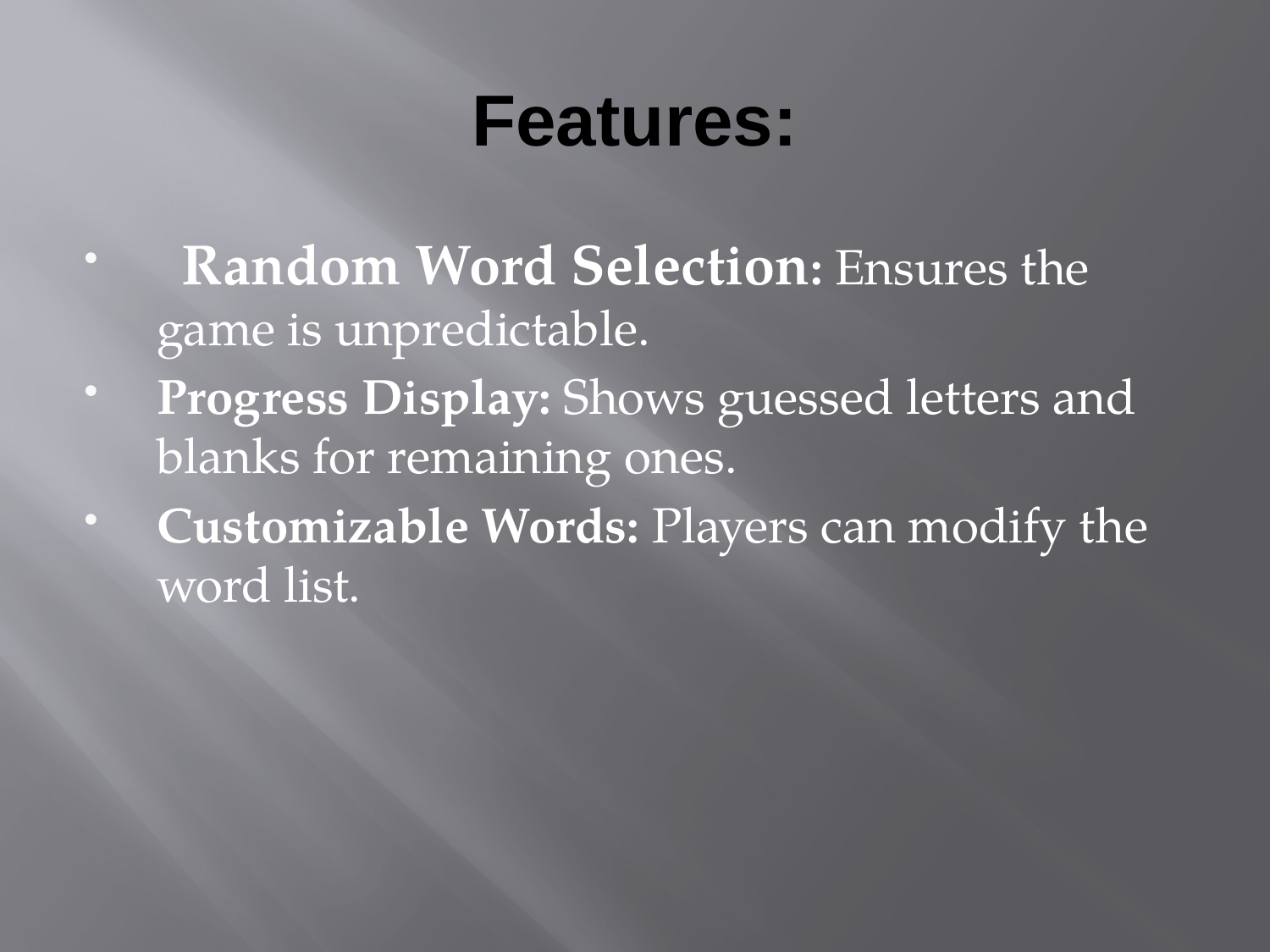

# Features:
  Random Word Selection: Ensures the game is unpredictable.
Progress Display: Shows guessed letters and blanks for remaining ones.
Customizable Words: Players can modify the word list.